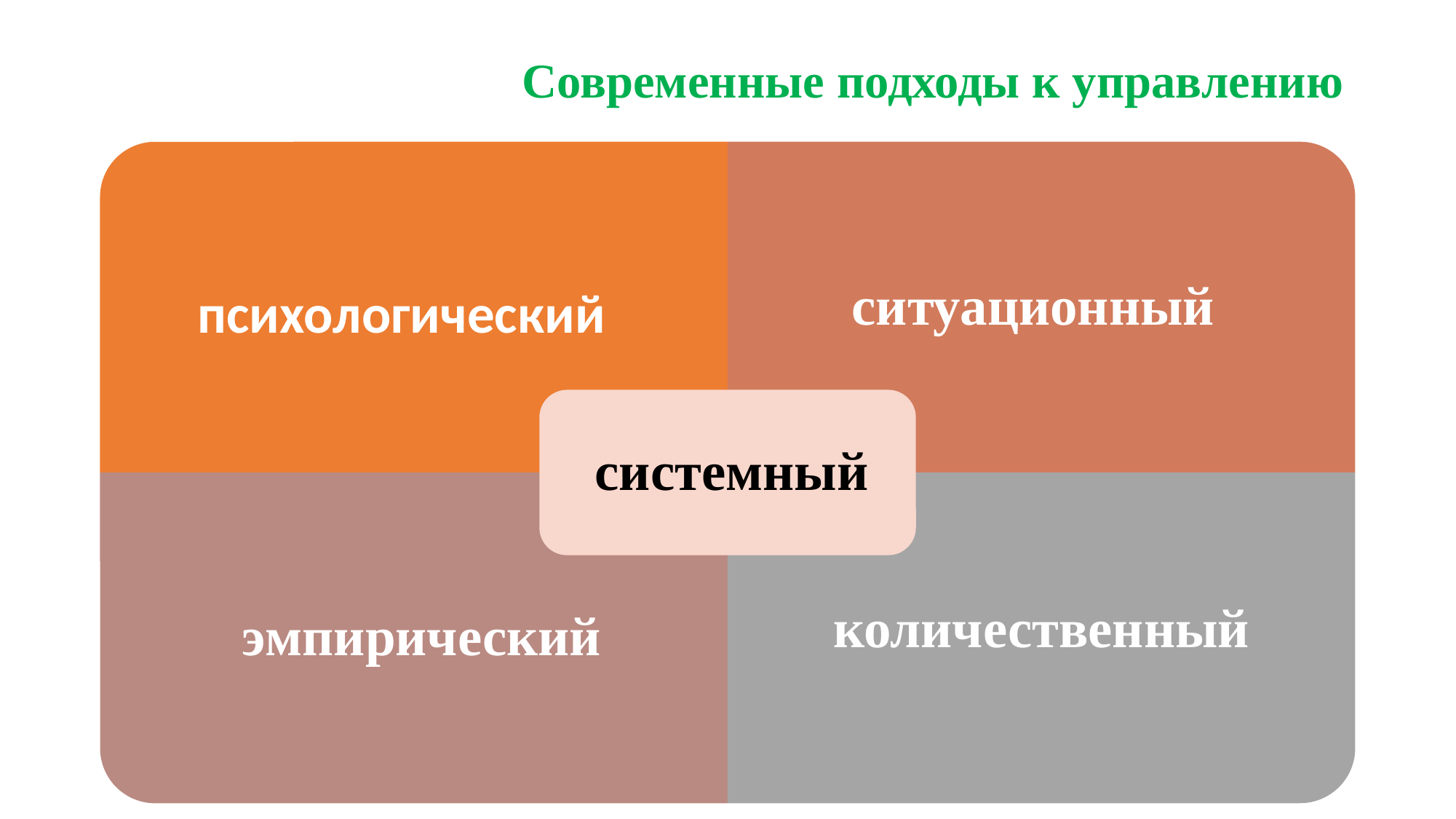

# Современные подходы к управлению
психологический
ситуационный
эмпирический
количественный
системный